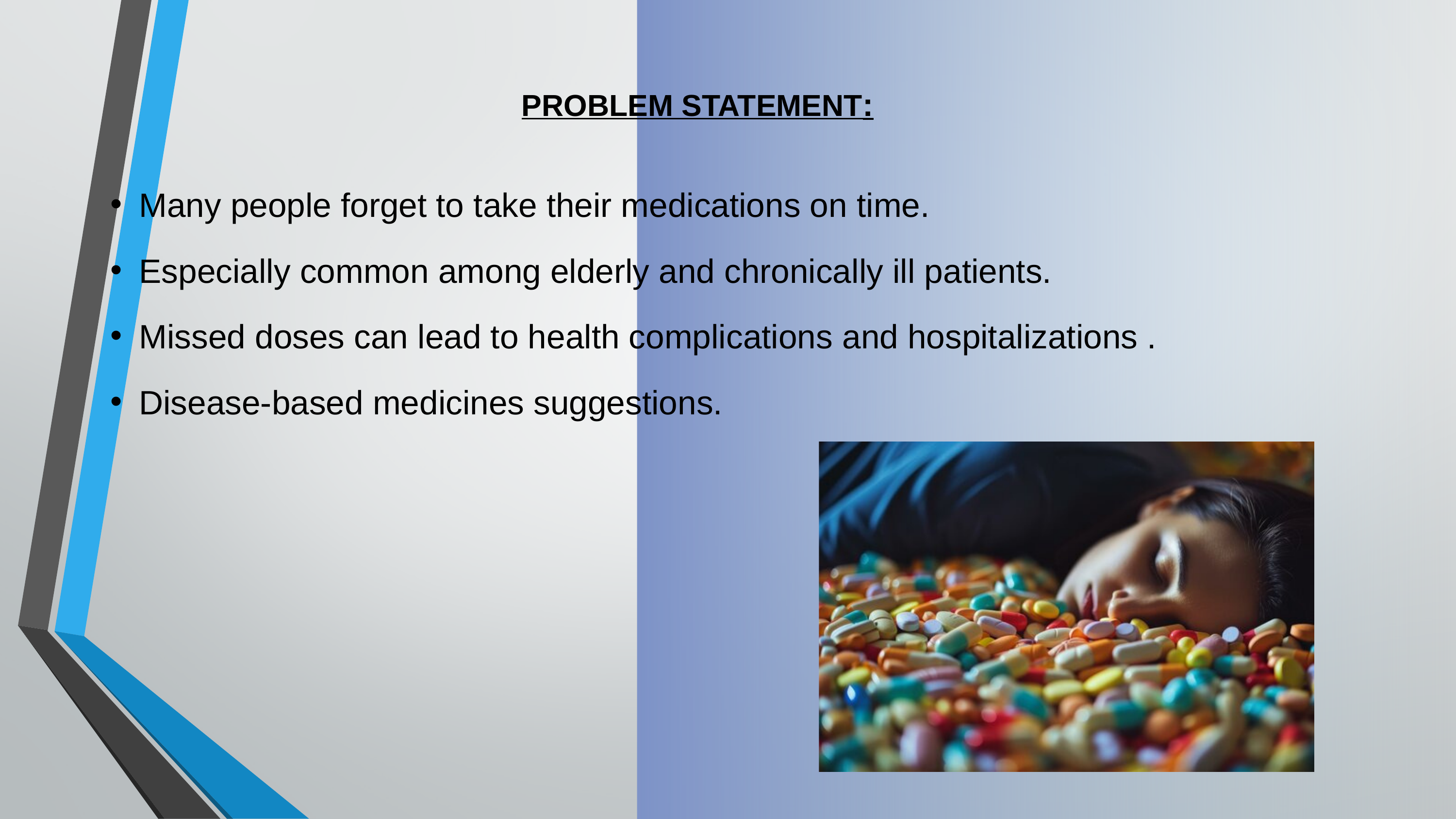

PROBLEM STATEMENT:
Many people forget to take their medications on time.
Especially common among elderly and chronically ill patients.
Missed doses can lead to health complications and hospitalizations .
Disease-based medicines suggestions.